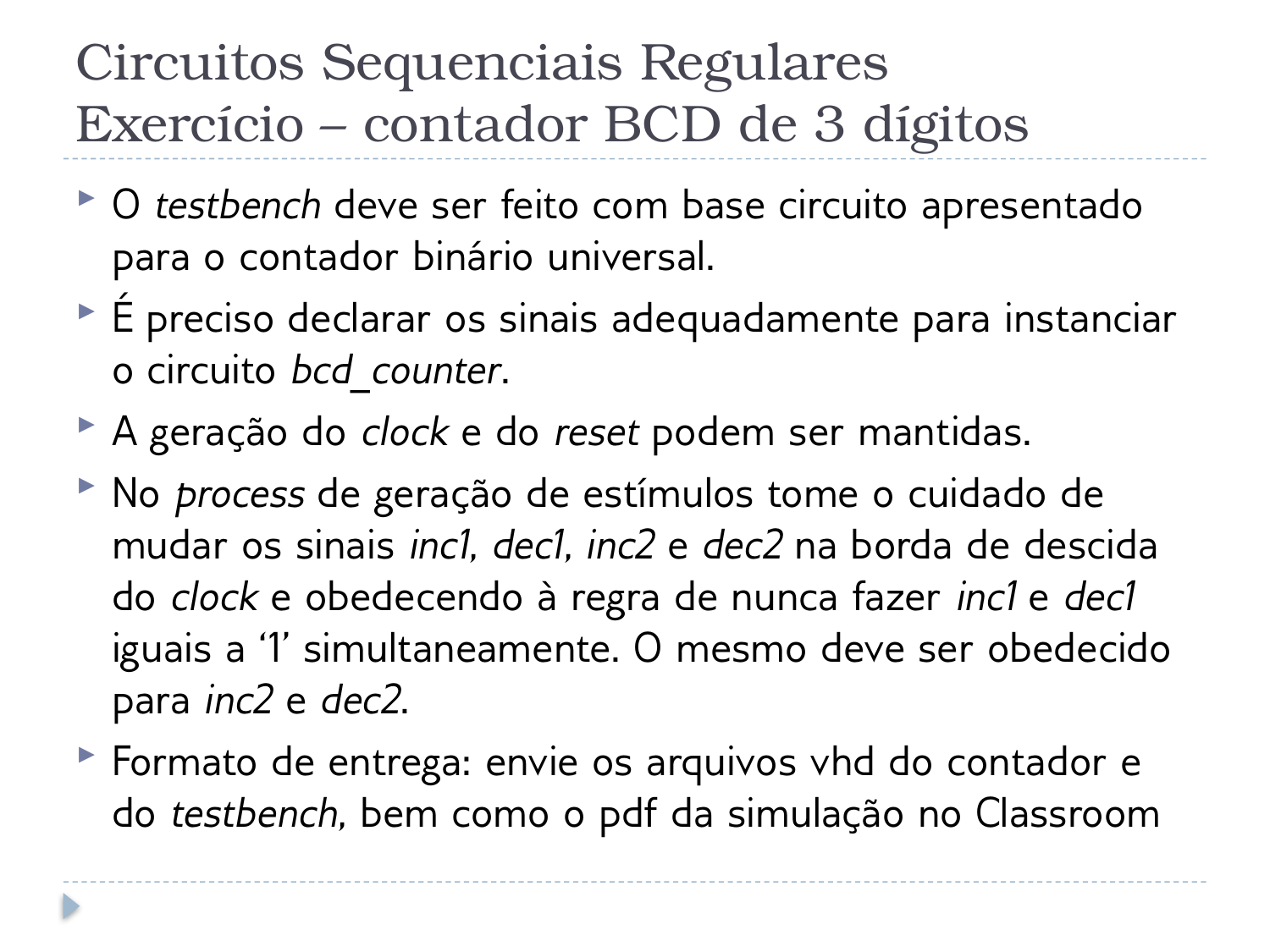

# Circuitos Sequenciais Regulares Exercício – contador BCD de 3 dígitos
O testbench deve ser feito com base circuito apresentado para o contador binário universal.
É preciso declarar os sinais adequadamente para instanciar o circuito bcd_counter.
A geração do clock e do reset podem ser mantidas.
No process de geração de estímulos tome o cuidado de mudar os sinais inc1, dec1, inc2 e dec2 na borda de descida do clock e obedecendo à regra de nunca fazer inc1 e dec1 iguais a ‘1’ simultaneamente. O mesmo deve ser obedecido para inc2 e dec2.
Formato de entrega: envie os arquivos vhd do contador e do testbench, bem como o pdf da simulação no Classroom